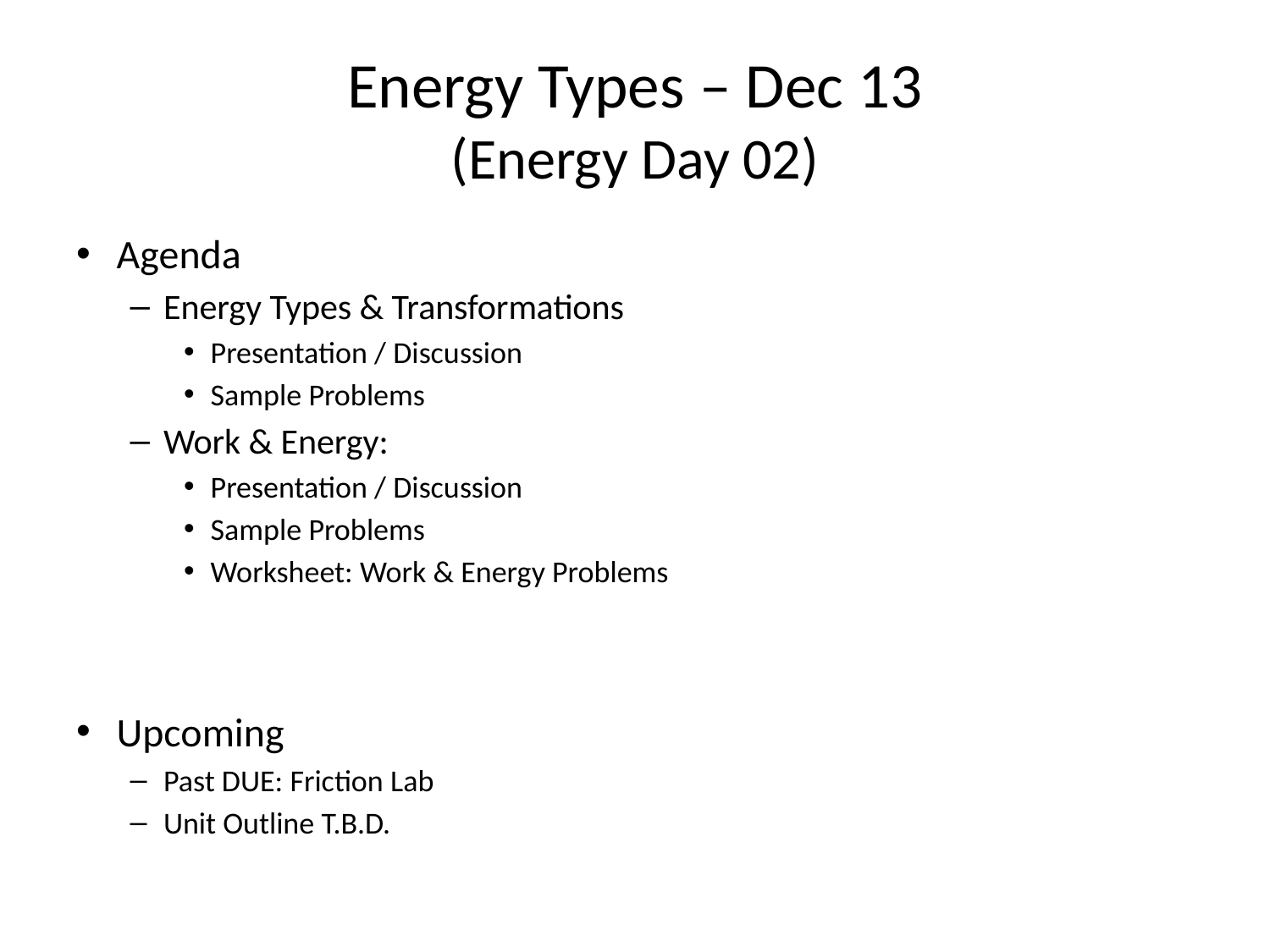

# Energy Types – Dec 13 (Energy Day 02)
Agenda
Energy Types & Transformations
Presentation / Discussion
Sample Problems
Work & Energy:
Presentation / Discussion
Sample Problems
Worksheet: Work & Energy Problems

Upcoming
Past DUE: Friction Lab
Unit Outline T.B.D.